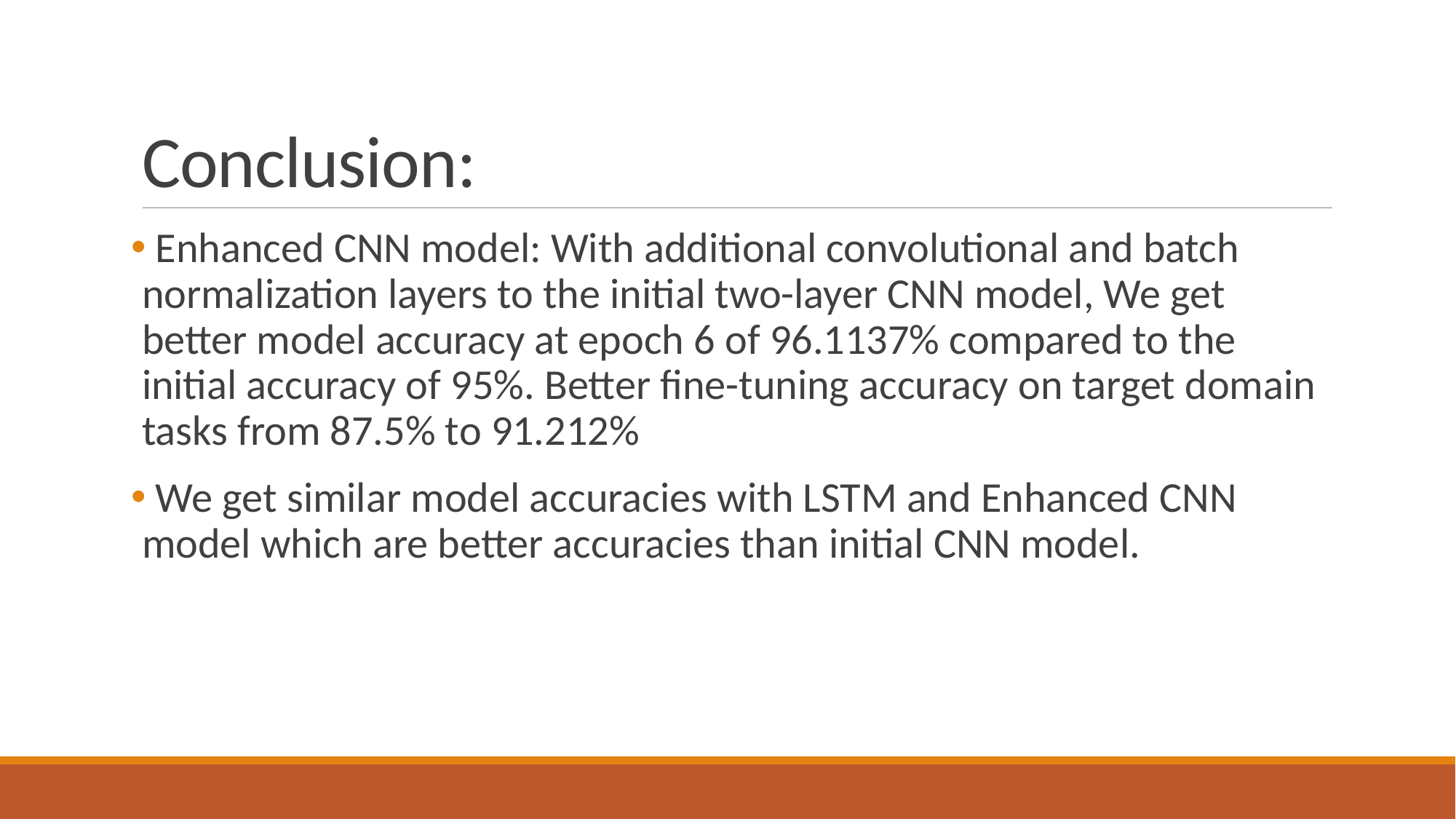

# Conclusion:
 Enhanced CNN model: With additional convolutional and batch normalization layers to the initial two-layer CNN model, We get better model accuracy at epoch 6 of 96.1137% compared to the initial accuracy of 95%. Better fine-tuning accuracy on target domain tasks from 87.5% to 91.212%
 We get similar model accuracies with LSTM and Enhanced CNN model which are better accuracies than initial CNN model.